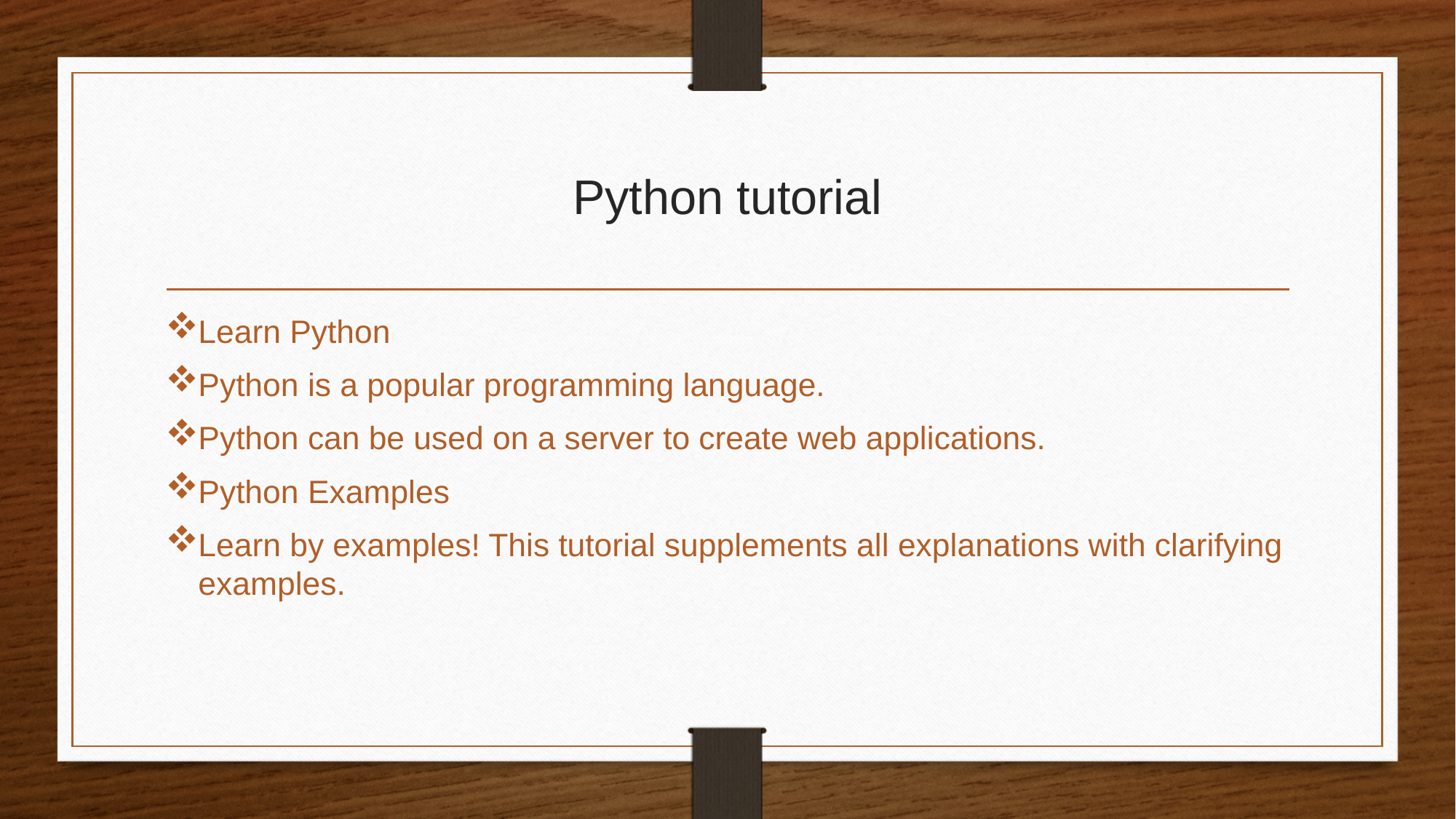

# Python tutorial
Learn Python
Python is a popular programming language.
Python can be used on a server to create web applications.
Python Examples
Learn by examples! This tutorial supplements all explanations with clarifying examples.